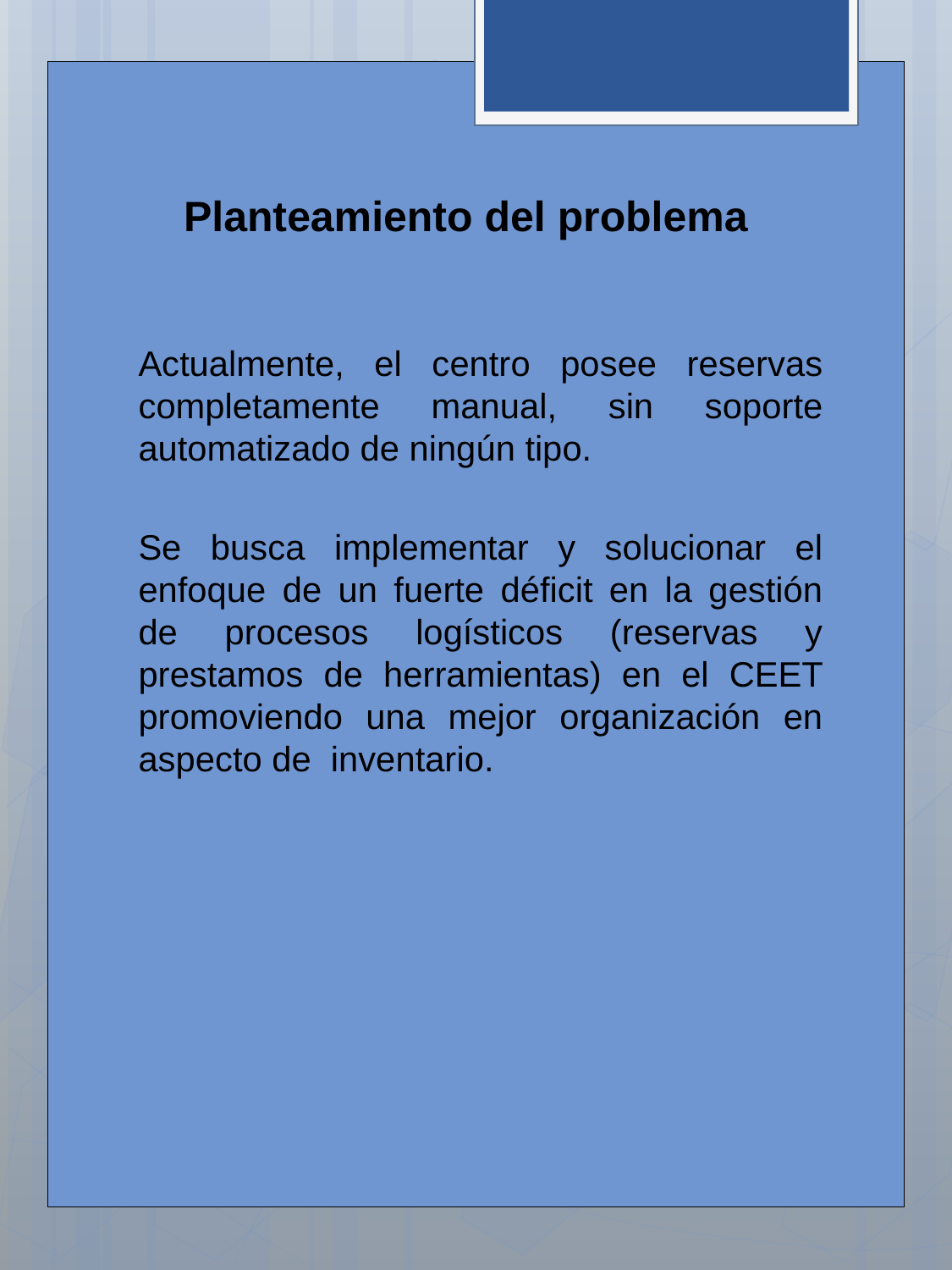

# Planteamiento del problema
Actualmente, el centro posee reservas completamente manual, sin soporte automatizado de ningún tipo.

Se busca implementar y solucionar el enfoque de un fuerte déficit en la gestión de procesos logísticos (reservas y prestamos de herramientas) en el CEET promoviendo una mejor organización en aspecto de  inventario.